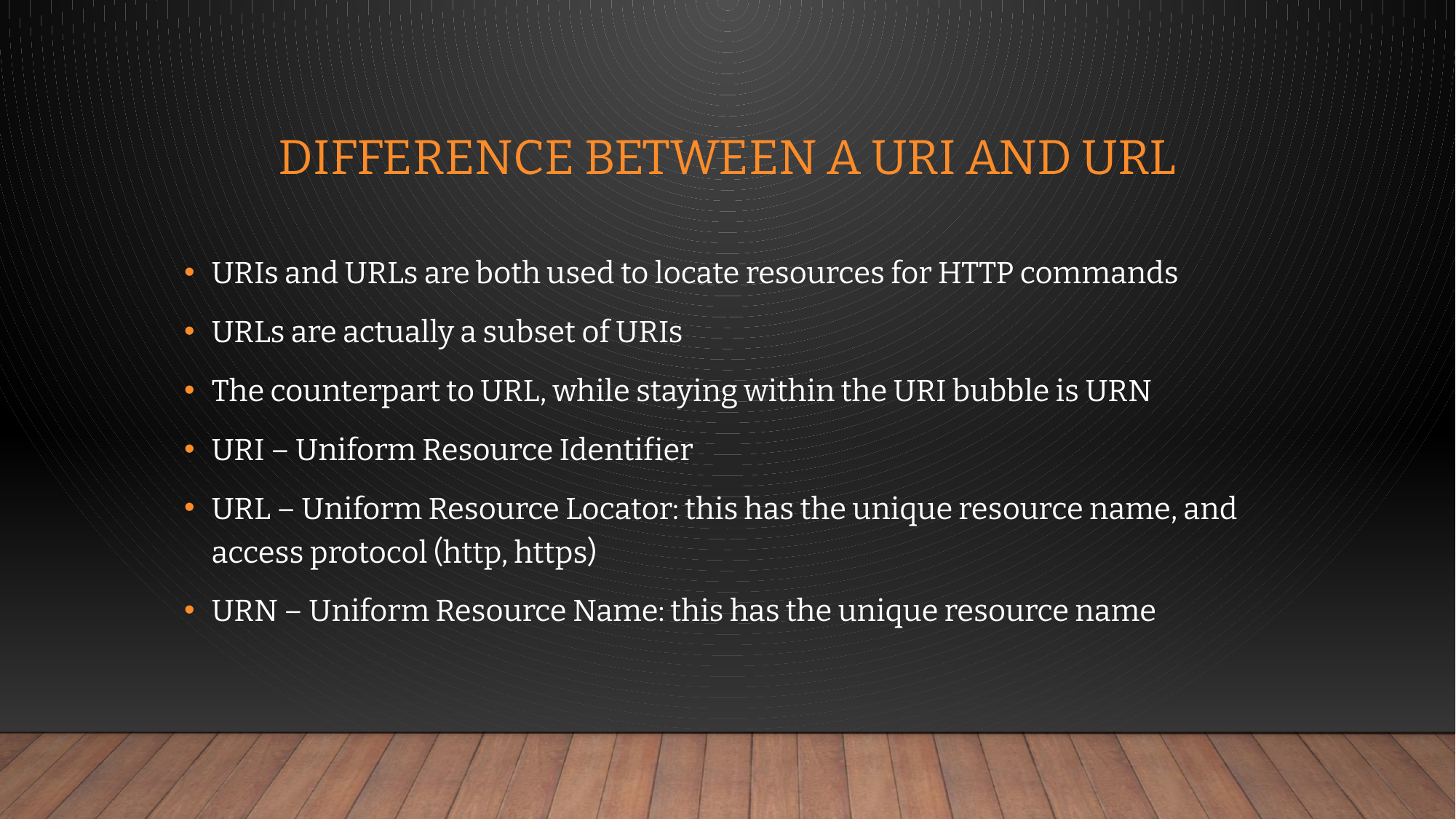

# Difference between a uri and url
URIs and URLs are both used to locate resources for HTTP commands
URLs are actually a subset of URIs
The counterpart to URL, while staying within the URI bubble is URN
URI – Uniform Resource Identifier
URL – Uniform Resource Locator: this has the unique resource name, and access protocol (http, https)
URN – Uniform Resource Name: this has the unique resource name